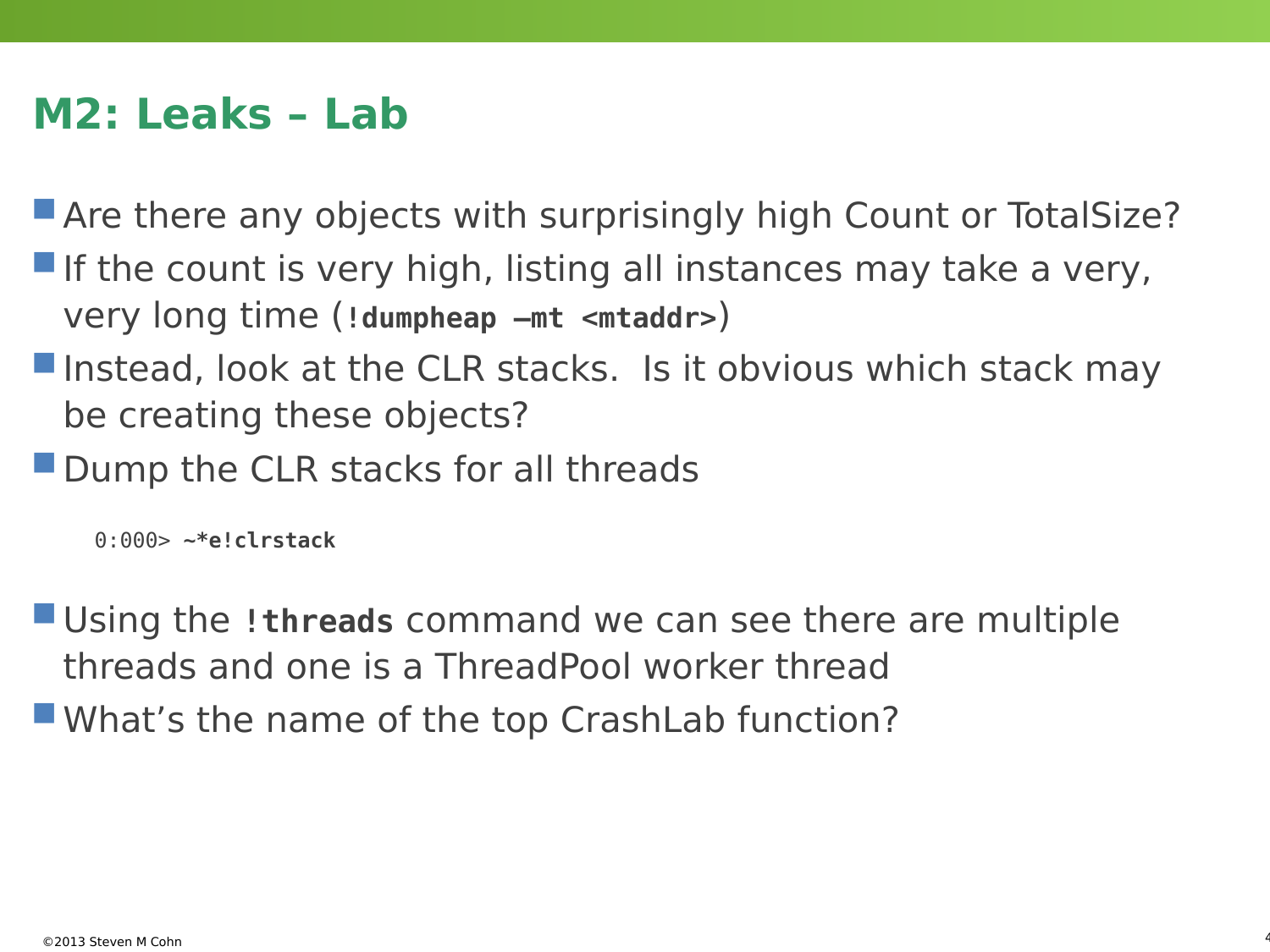

# M2: Leaks – Lab
Are there any objects with surprisingly high Count or TotalSize?
If the count is very high, listing all instances may take a very, very long time (!dumpheap –mt <mtaddr>)
Instead, look at the CLR stacks.  Is it obvious which stack may be creating these objects?
Dump the CLR stacks for all threads

0:000> ~*e!clrstack
Using the !threads command we can see there are multiple threads and one is a ThreadPool worker thread
What’s the name of the top CrashLab function?